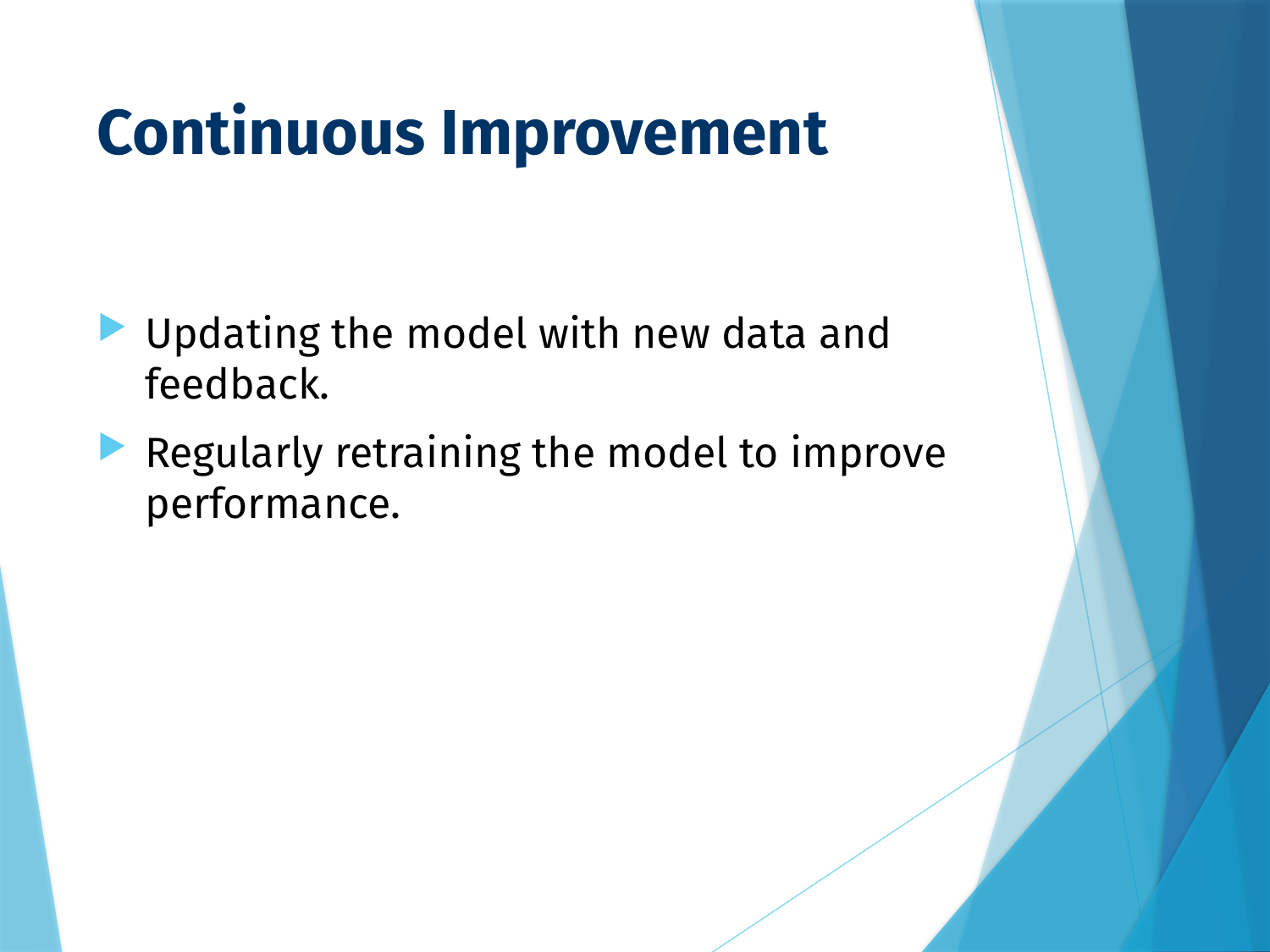

# Continuous Improvement
Updating the model with new data and feedback.
Regularly retraining the model to improve performance.